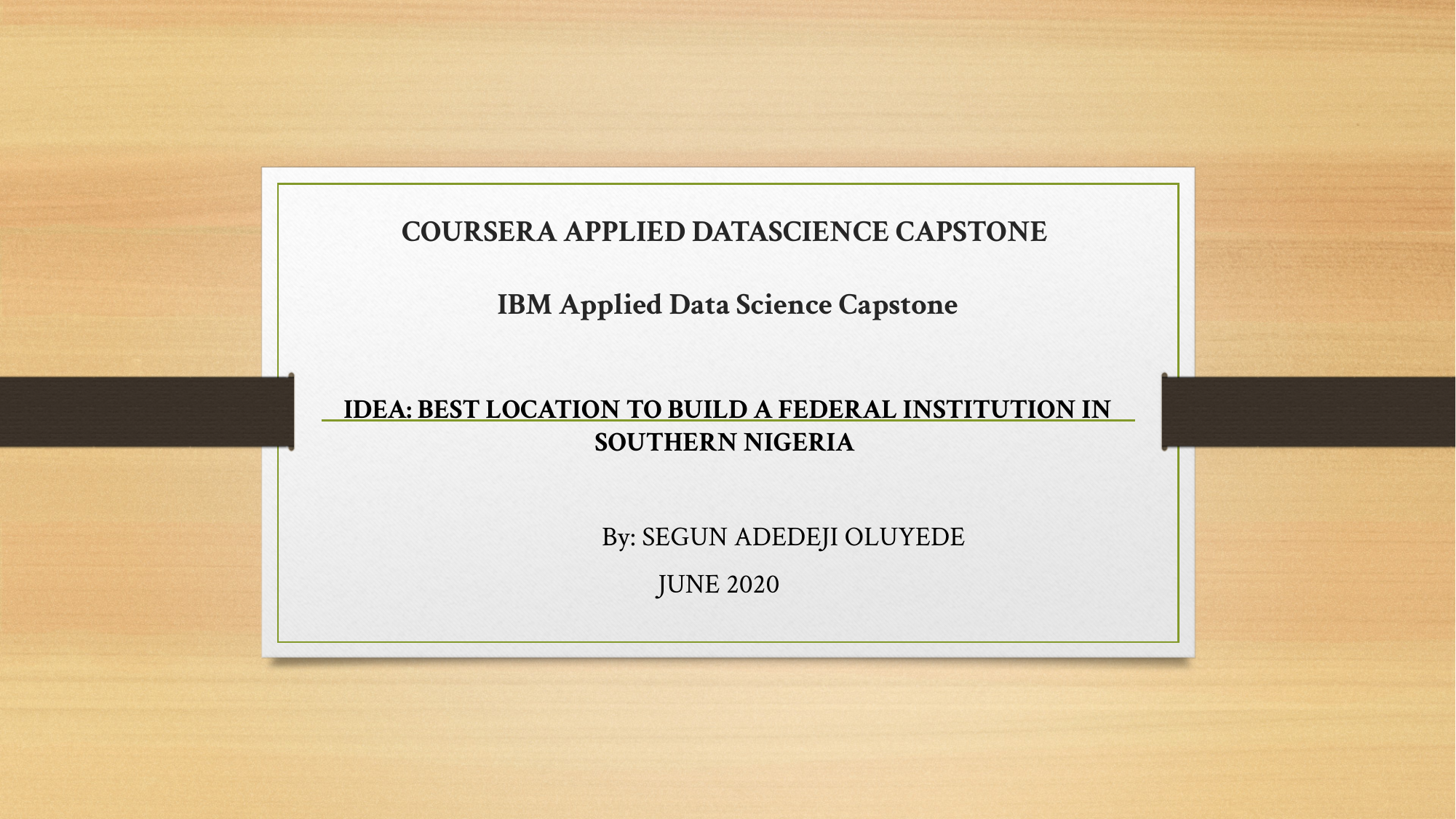

# COURSERA APPLIED DATASCIENCE CAPSTONE   IBM Applied Data Science Capstone
IDEA: BEST LOCATION TO BUILD A FEDERAL INSTITUTION IN SOUTHERN NIGERIA

                  By: SEGUN ADEDEJI OLUYEDE
JUNE 2020